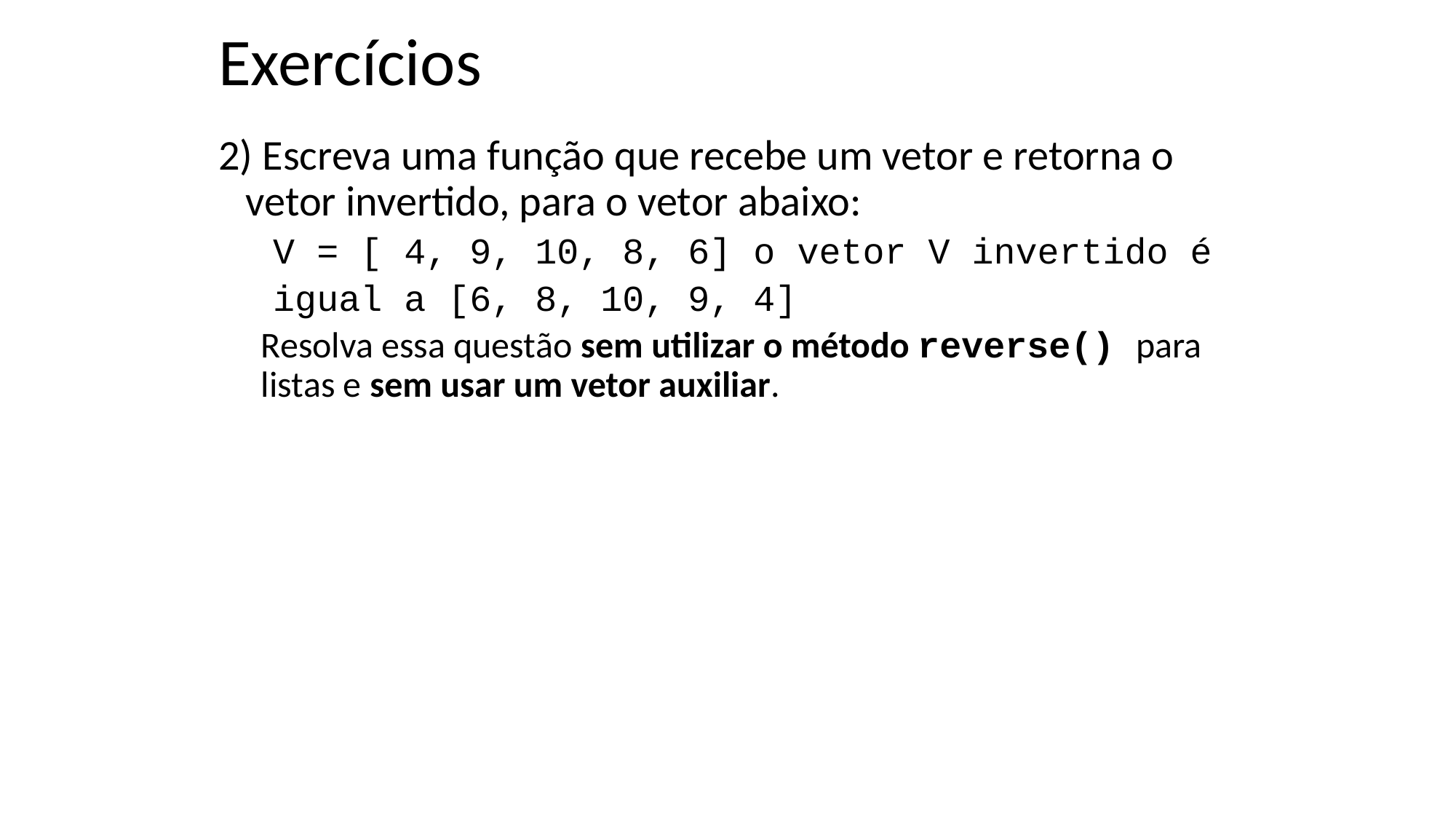

# Exercícios
2) Escreva uma função que recebe um vetor e retorna o vetor invertido, para o vetor abaixo:
V = [ 4, 9, 10, 8, 6] o vetor V invertido é
igual a [6, 8, 10, 9, 4]
Resolva essa questão sem utilizar o método reverse() para listas e sem usar um vetor auxiliar.